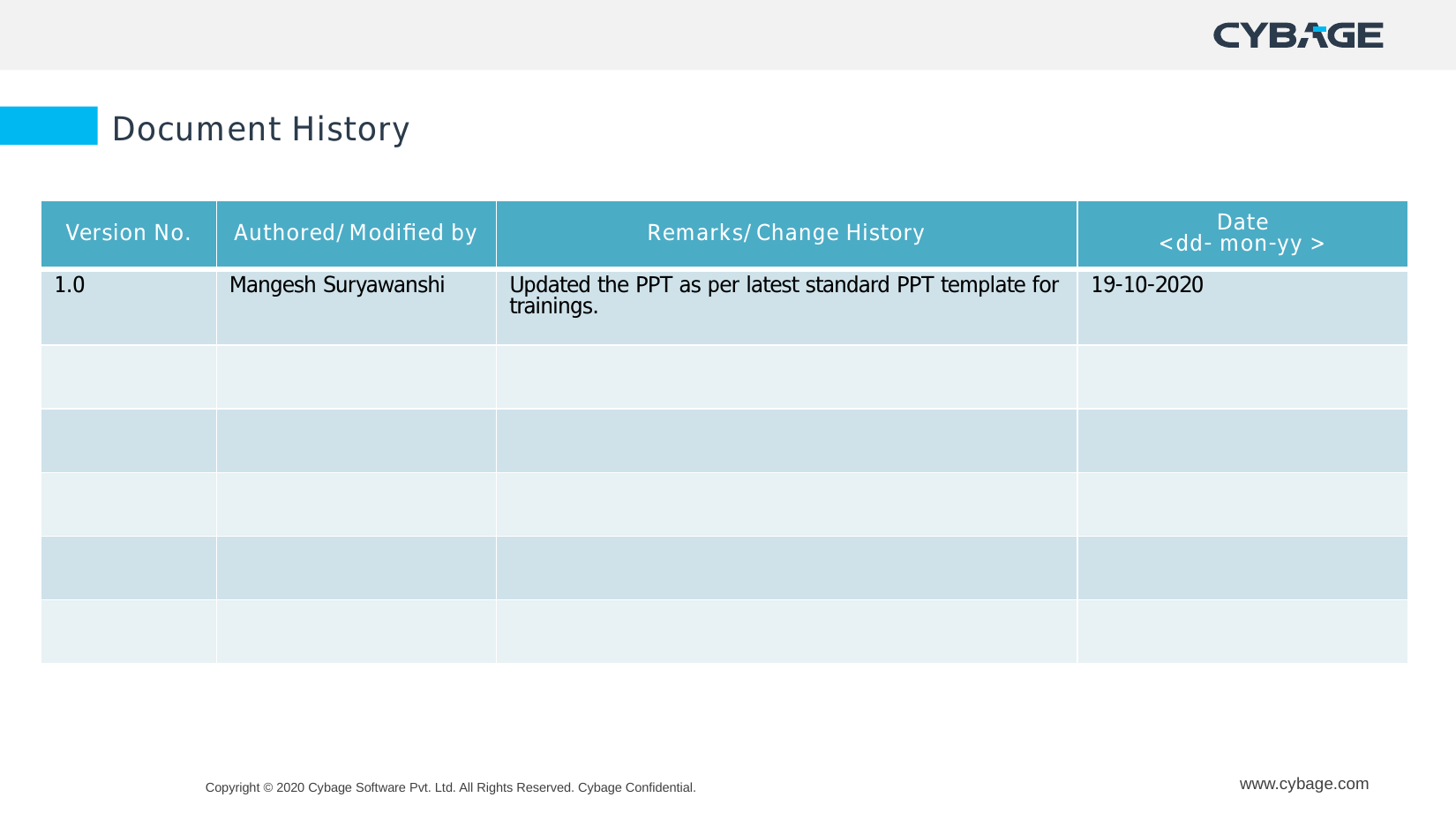

Document History

| Version No. | Authored/Modified by | Remarks/Change History | Date <dd- mon-yy > |
| --- | --- | --- | --- |
| 1.0 | Mangesh Suryawanshi | Updated the PPT as per latest standard PPT template for trainings. | 19-10-2020 |
|  |  |  |  |
|  |  |  |  |
|  |  |  |  |
|  |  |  |  |
|  |  |  |  |